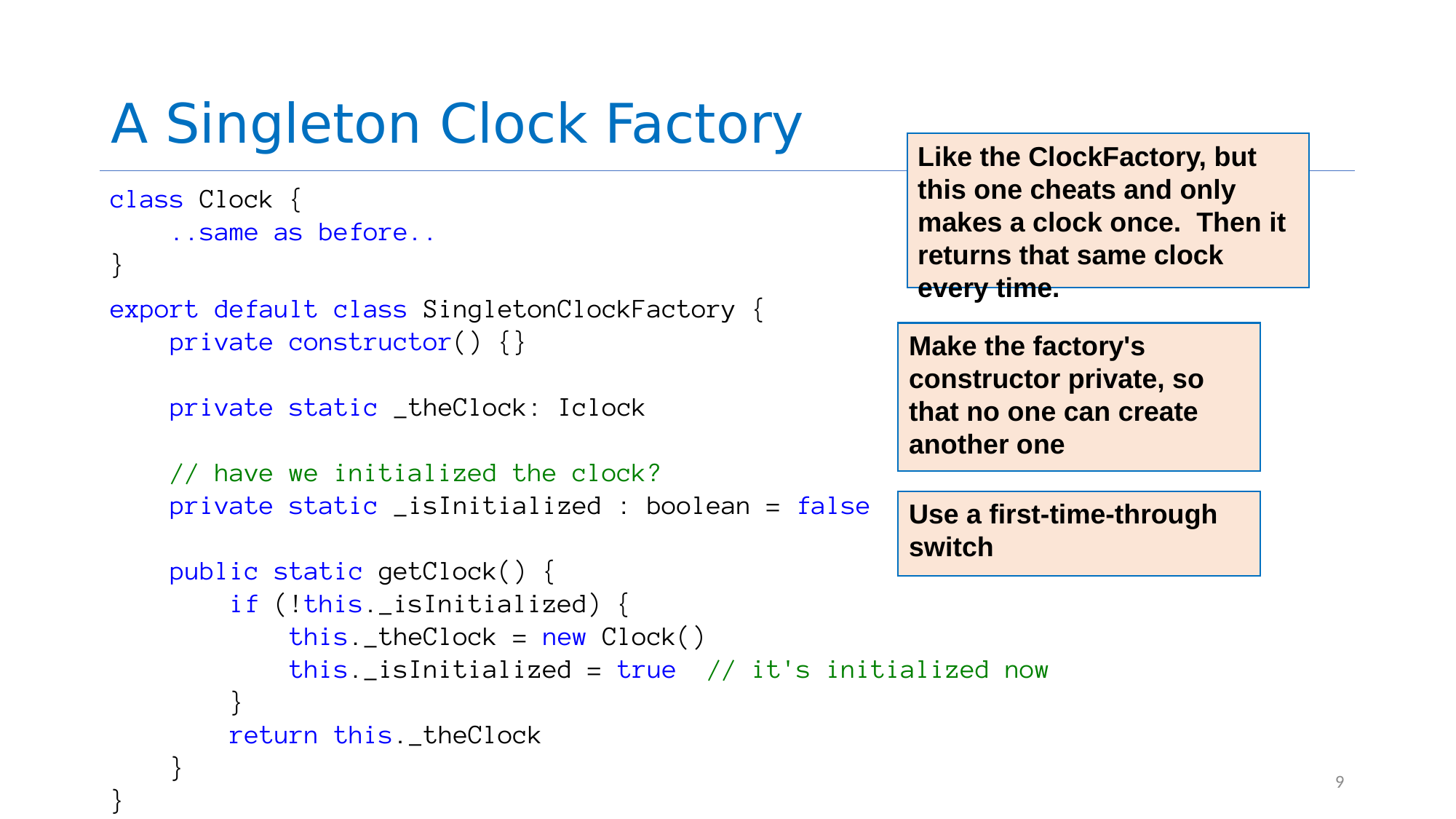

# A Singleton Clock Factory
Like the ClockFactory, but this one cheats and only makes a clock once.  Then it returns that same clock every time.
class Clock {
    ..same as before..
}

export default class SingletonClockFactory {
    private constructor() {}
    private static _theClock: Iclock

    // have we initialized the clock?
    private static _isInitialized : boolean = false
    public static getClock() {
        if (!this._isInitialized) {
            this._theClock = new Clock()
            this._isInitialized = true  // it's initialized now
        }
        return this._theClock
    }
}
Make the factory's constructor private, so that no one can create another one
Use a first-time-through switch
9